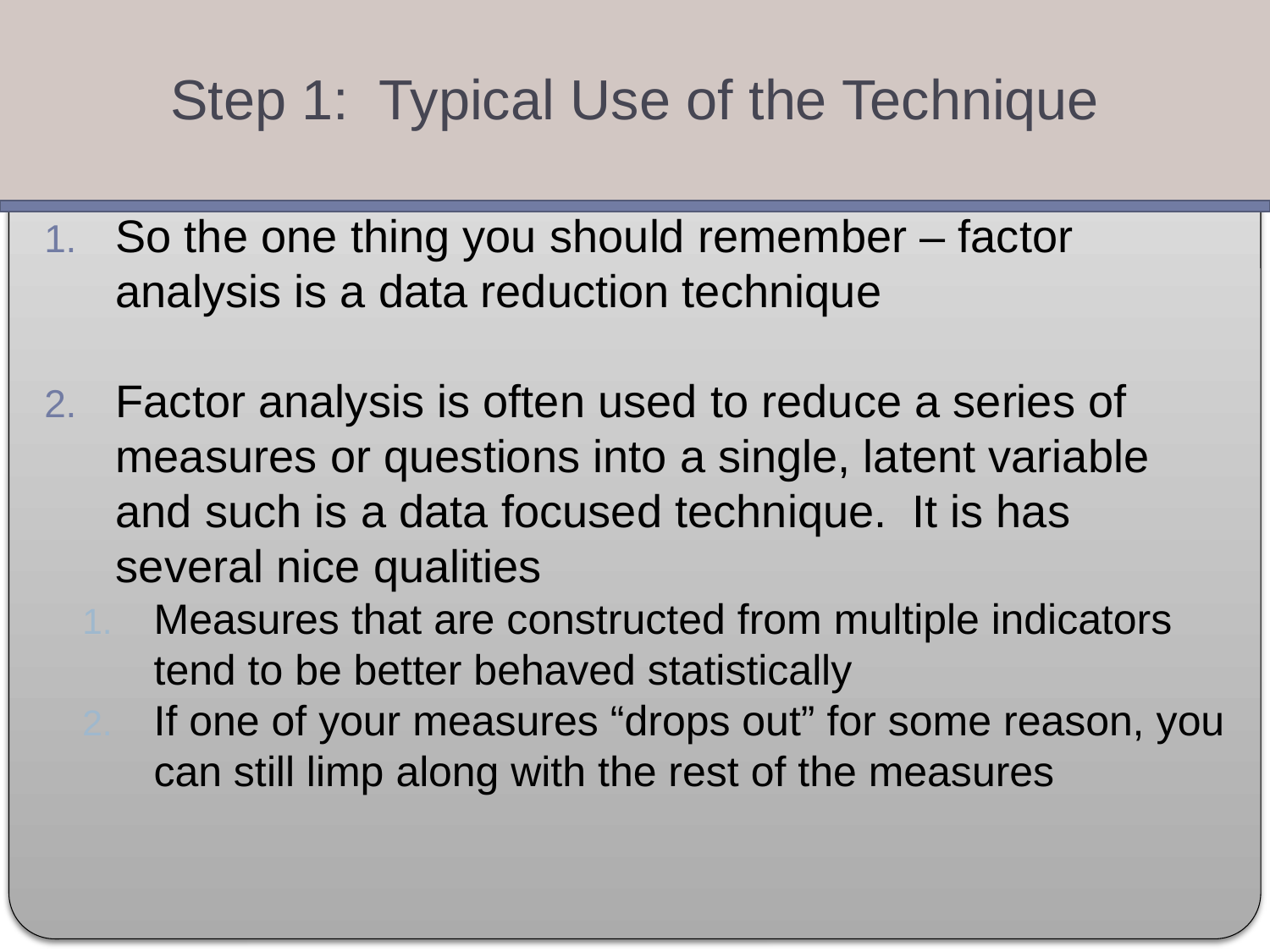

Step 1:  Typical Use of the Technique

So the one thing you should remember – factor analysis is a data reduction technique

Factor analysis is often used to reduce a series of measures or questions into a single, latent variable and such is a data focused technique.  It is has several nice qualities
Measures that are constructed from multiple indicators tend to be better behaved statistically
If one of your measures “drops out” for some reason, you can still limp along with the rest of the measures